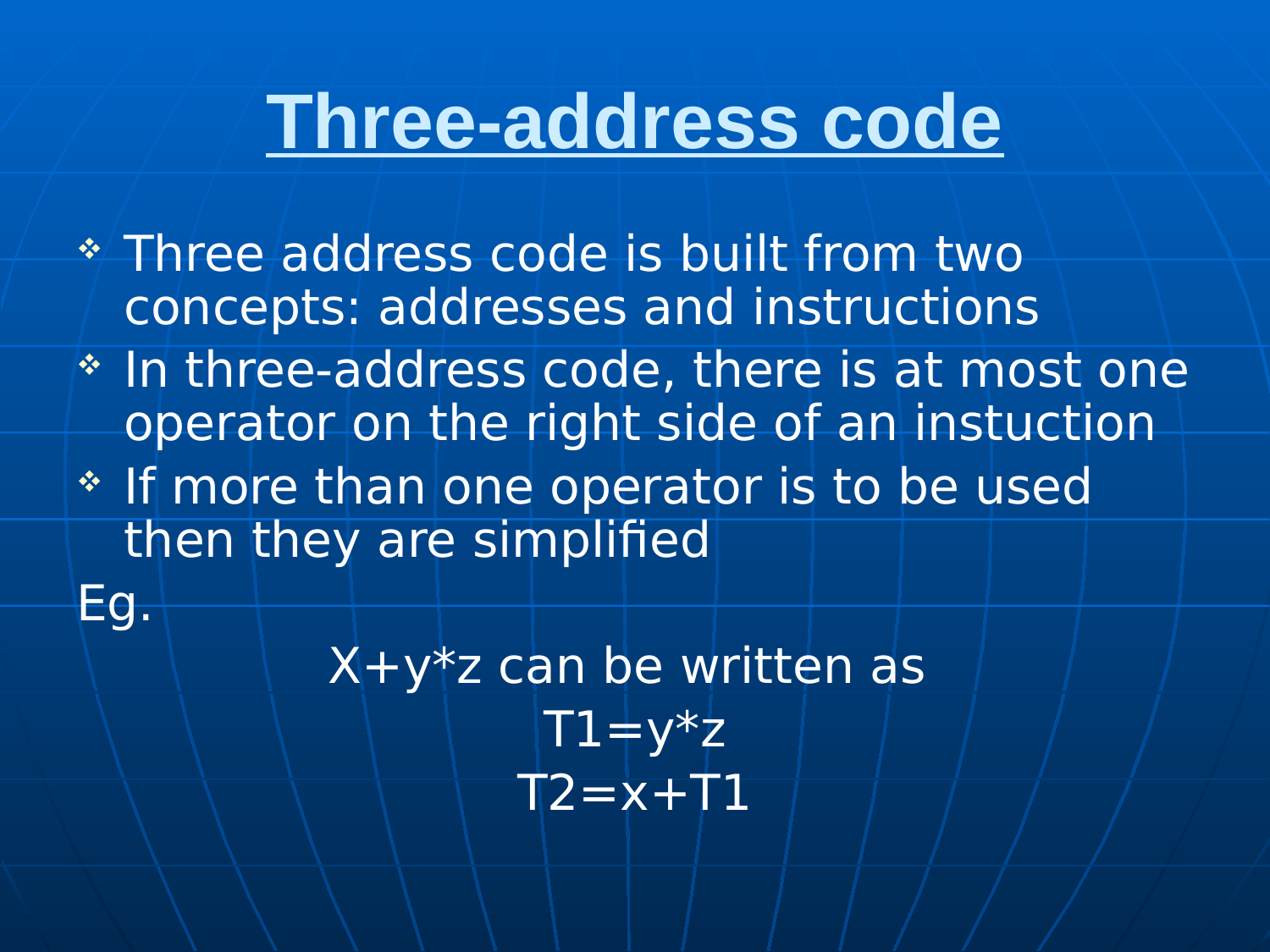

# Three-address code
Three address code is built from two concepts: addresses and instructions
In three-address code, there is at most one operator on the right side of an instuction
If more than one operator is to be used then they are simplified
Eg.
X+y*z can be written as
T1=y*z
T2=x+T1